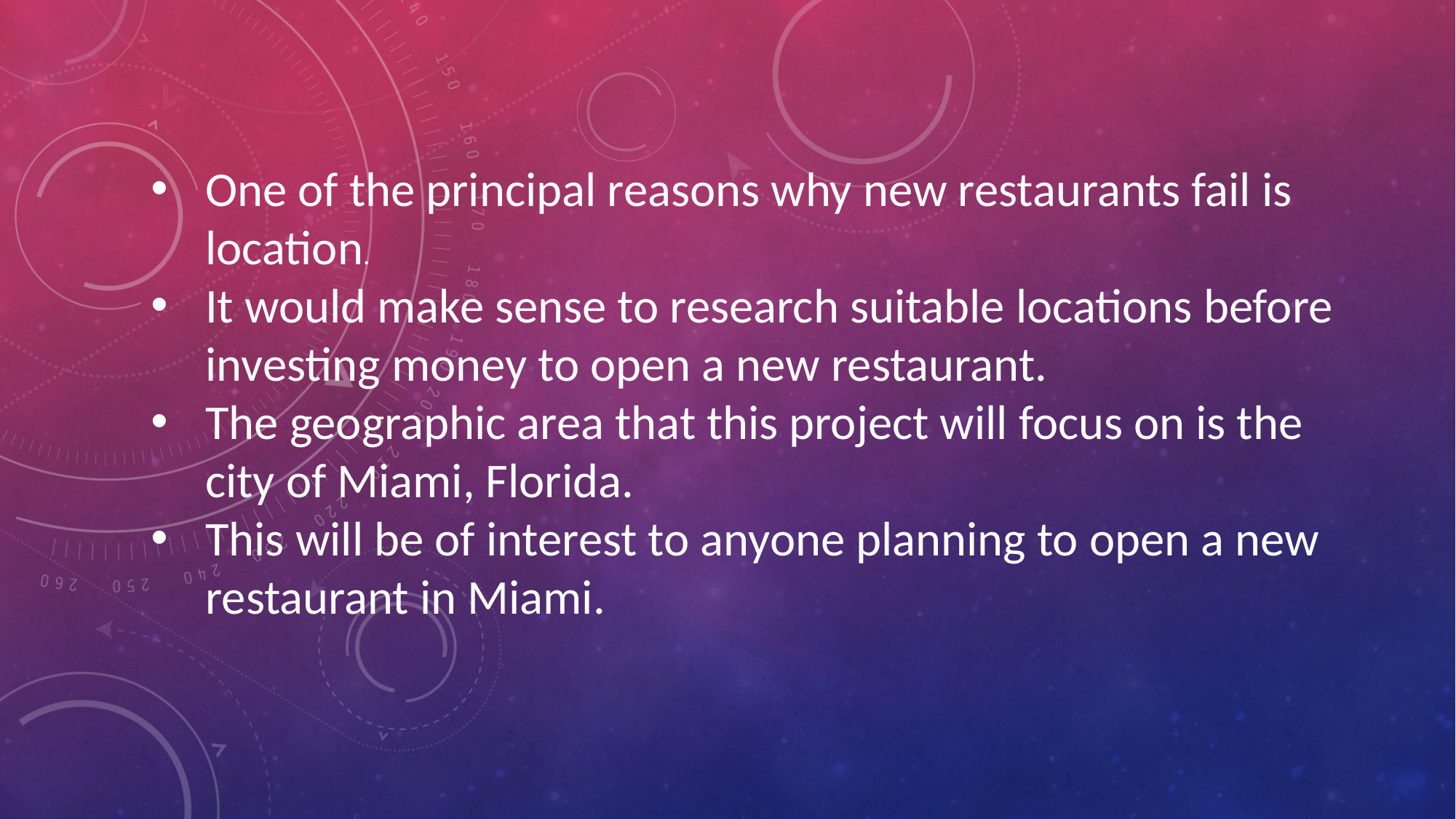

One of the principal reasons why new restaurants fail is location.
It would make sense to research suitable locations before investing money to open a new restaurant.
The geographic area that this project will focus on is the city of Miami, Florida.
This will be of interest to anyone planning to open a new restaurant in Miami.